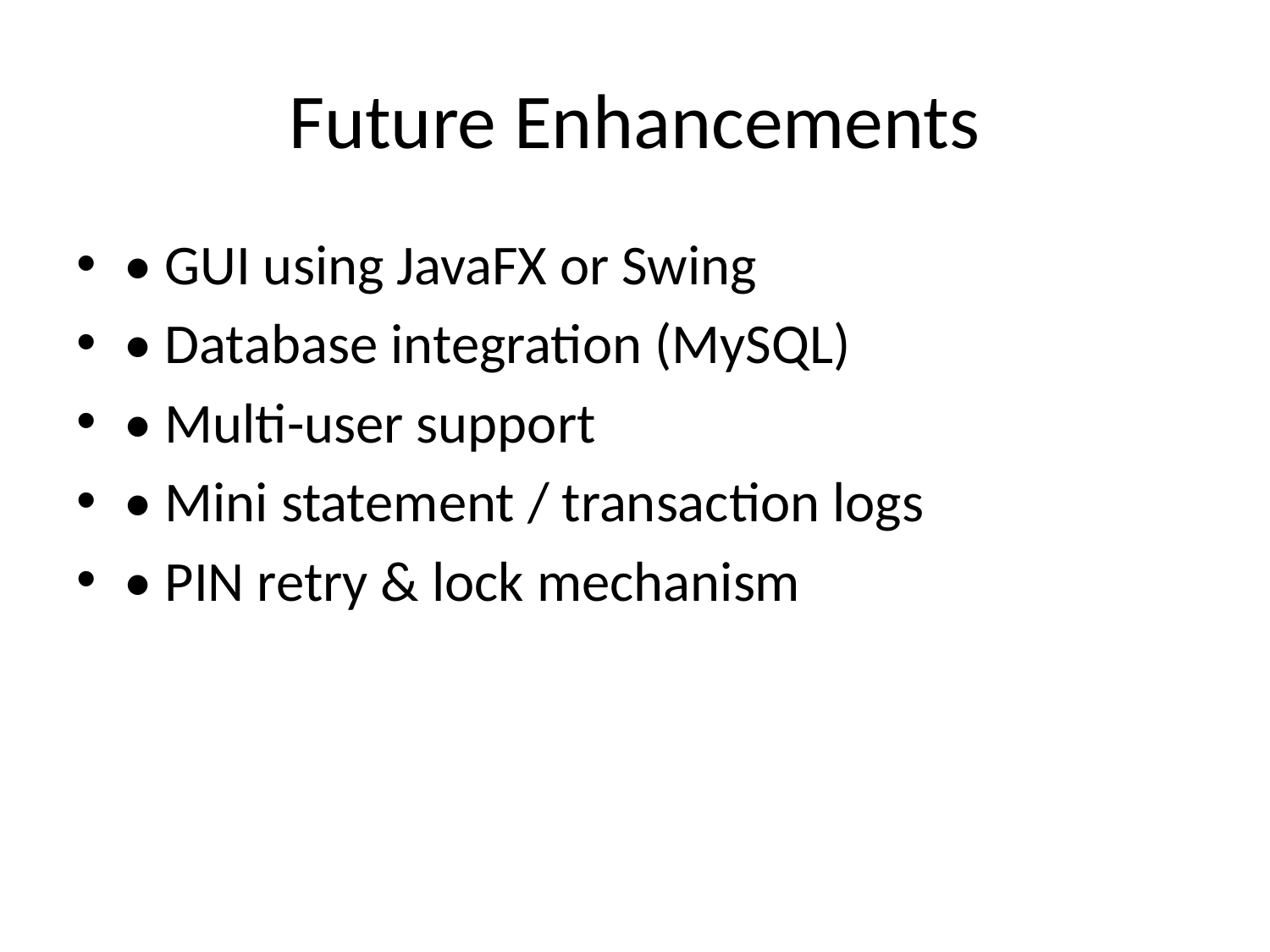

# Future Enhancements
• GUI using JavaFX or Swing
• Database integration (MySQL)
• Multi-user support
• Mini statement / transaction logs
• PIN retry & lock mechanism